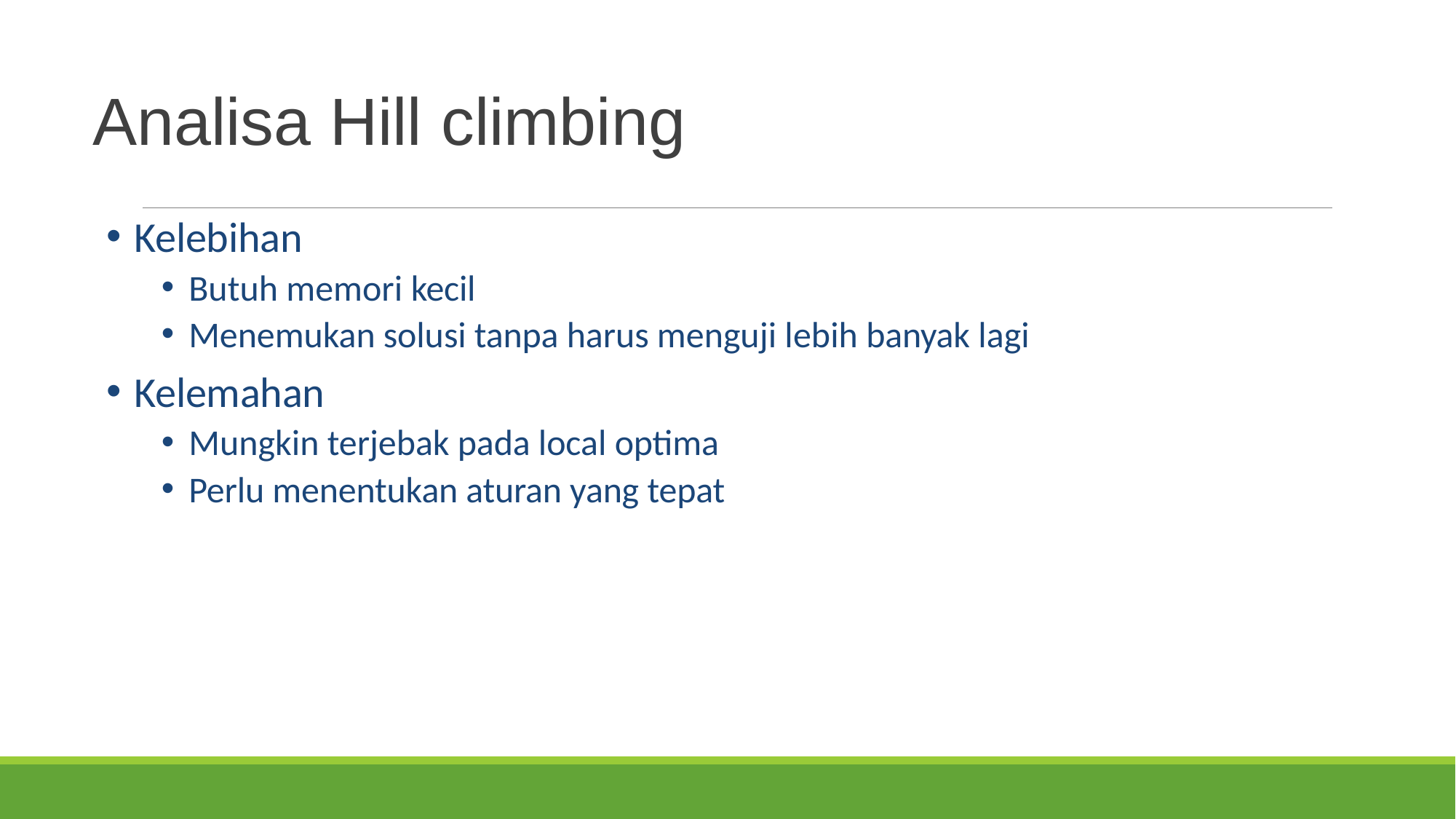

# Analisa Hill climbing
Kelebihan
Butuh memori kecil
Menemukan solusi tanpa harus menguji lebih banyak lagi
Kelemahan
Mungkin terjebak pada local optima
Perlu menentukan aturan yang tepat